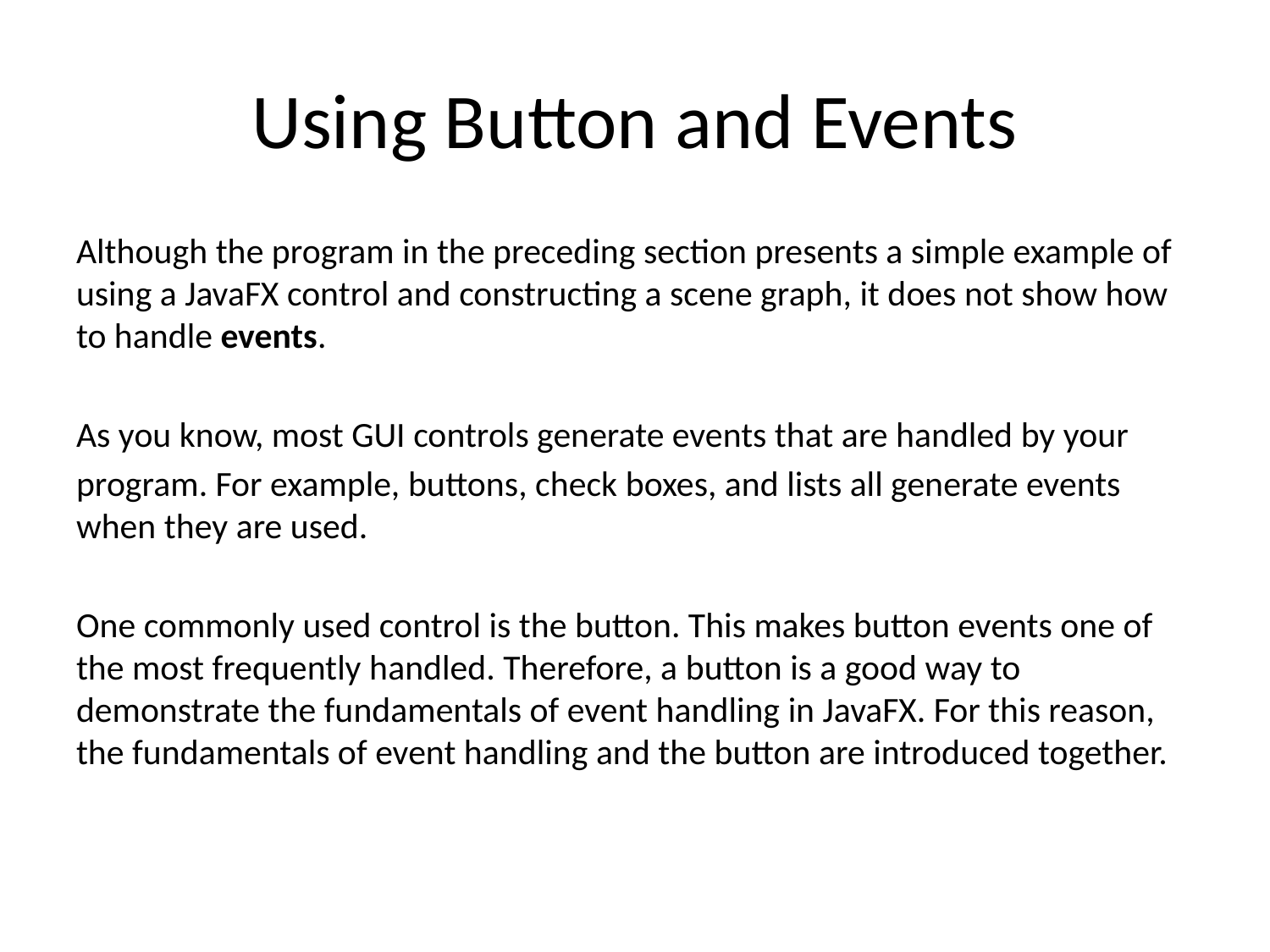

# Using Button and Events
Although the program in the preceding section presents a simple example of using a JavaFX control and constructing a scene graph, it does not show how to handle events.

As you know, most GUI controls generate events that are handled by your
program. For example, buttons, check boxes, and lists all generate events when they are used.

One commonly used control is the button. This makes button events one of the most frequently handled. Therefore, a button is a good way to demonstrate the fundamentals of event handling in JavaFX. For this reason, the fundamentals of event handling and the button are introduced together.